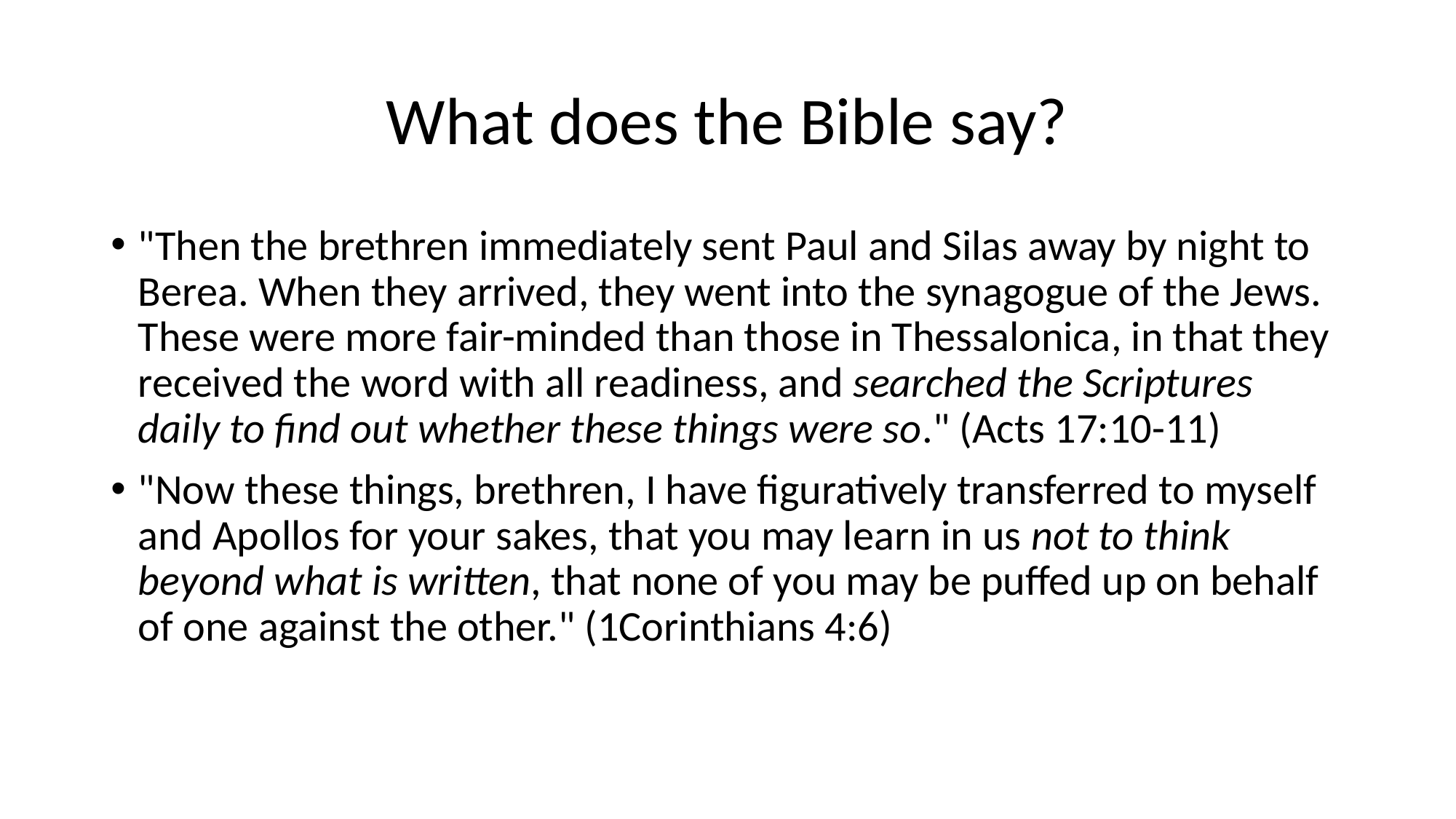

# What does the Bible say?
"Then the brethren immediately sent Paul and Silas away by night to Berea. When they arrived, they went into the synagogue of the Jews. These were more fair-minded than those in Thessalonica, in that they received the word with all readiness, and searched the Scriptures daily to find out whether these things were so." (Acts 17:10-11)
"Now these things, brethren, I have figuratively transferred to myself and Apollos for your sakes, that you may learn in us not to think beyond what is written, that none of you may be puffed up on behalf of one against the other." (1Corinthians 4:6)